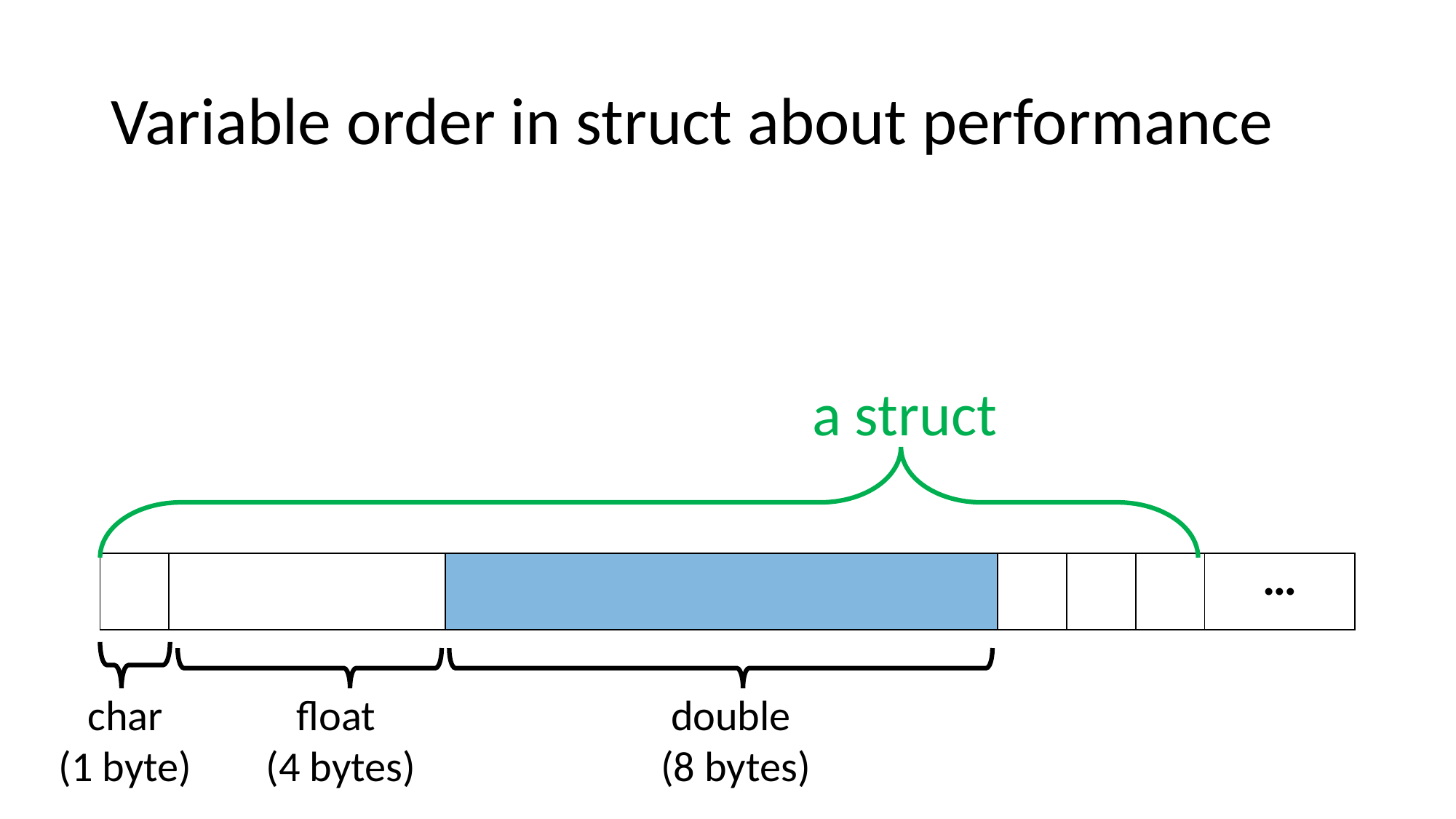

# Variable order in struct about performance
a struct

|  |  |  |  |  |  | … |
| --- | --- | --- | --- | --- | --- | --- |

char
(1 byte)
float
(4 bytes)
double
(8 bytes)